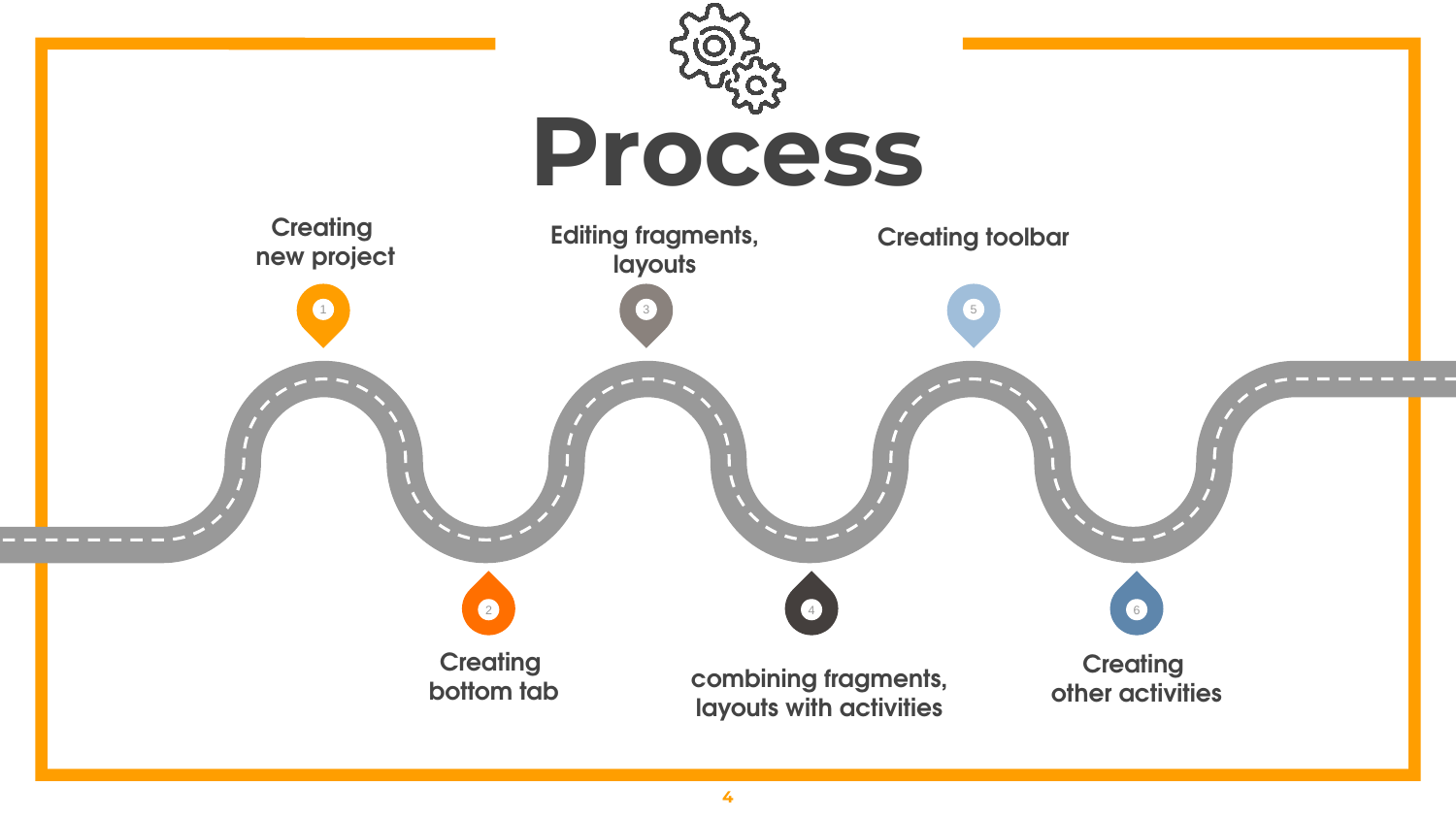

Process
Creating
new project
Editing fragments, layouts
Creating toolbar

1

3

5

2

4

6
Creating
bottom tab
Creating
other activities
combining fragments, layouts with activities
4